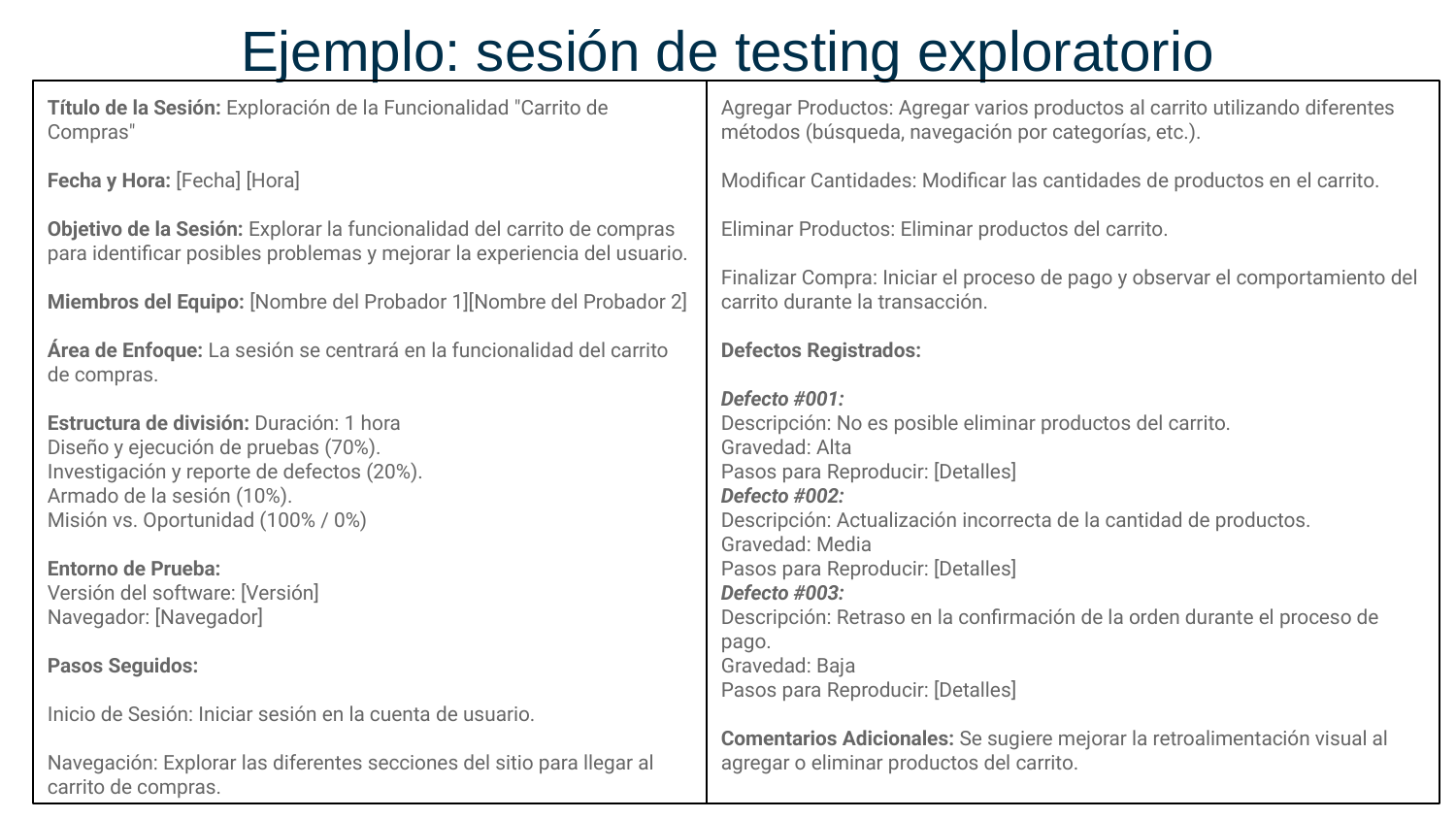

Ejemplo: sesión de testing exploratorio

Título de la Sesión: Exploración de la Funcionalidad "Carrito de Compras"

Fecha y Hora: [Fecha] [Hora]

Objetivo de la Sesión: Explorar la funcionalidad del carrito de compras para identificar posibles problemas y mejorar la experiencia del usuario.

Miembros del Equipo: [Nombre del Probador 1][Nombre del Probador 2]

Área de Enfoque: La sesión se centrará en la funcionalidad del carrito de compras.

Estructura de división: Duración: 1 hora
Diseño y ejecución de pruebas (70%).
Investigación y reporte de defectos (20%).
Armado de la sesión (10%).
Misión vs. Oportunidad (100% / 0%)

Entorno de Prueba:
Versión del software: [Versión]
Navegador: [Navegador]

Pasos Seguidos:

Inicio de Sesión: Iniciar sesión en la cuenta de usuario.

Navegación: Explorar las diferentes secciones del sitio para llegar al carrito de compras.

Agregar Productos: Agregar varios productos al carrito utilizando diferentes métodos (búsqueda, navegación por categorías, etc.).

Modificar Cantidades: Modificar las cantidades de productos en el carrito.

Eliminar Productos: Eliminar productos del carrito.

Finalizar Compra: Iniciar el proceso de pago y observar el comportamiento del carrito durante la transacción.

Defectos Registrados:

Defecto #001:
Descripción: No es posible eliminar productos del carrito.
Gravedad: Alta
Pasos para Reproducir: [Detalles]
Defecto #002:
Descripción: Actualización incorrecta de la cantidad de productos.
Gravedad: Media
Pasos para Reproducir: [Detalles]
Defecto #003:
Descripción: Retraso en la confirmación de la orden durante el proceso de pago.
Gravedad: Baja
Pasos para Reproducir: [Detalles]

Comentarios Adicionales: Se sugiere mejorar la retroalimentación visual al agregar o eliminar productos del carrito.